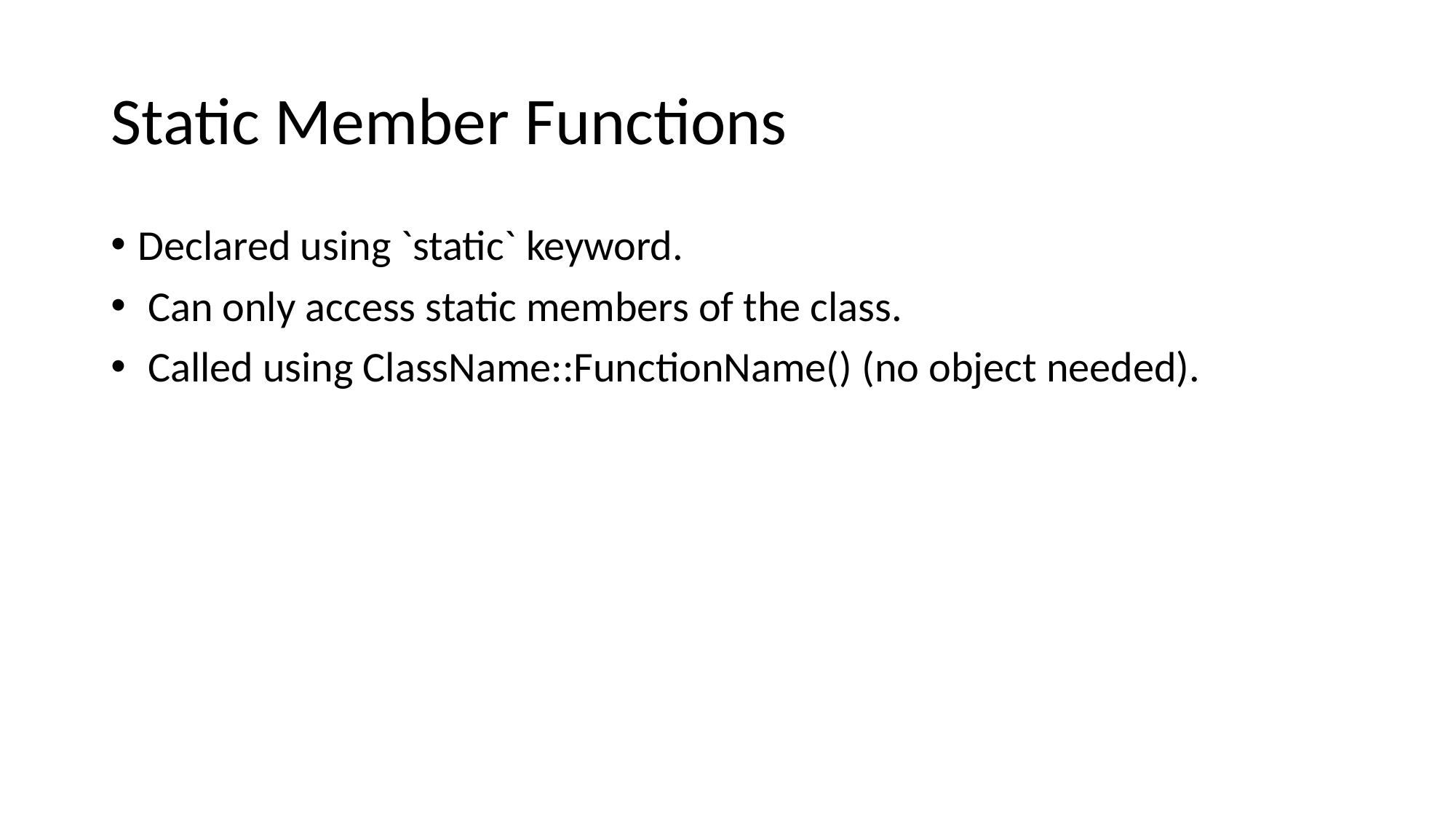

# Static Member Functions
Declared using `static` keyword.
 Can only access static members of the class.
 Called using ClassName::FunctionName() (no object needed).